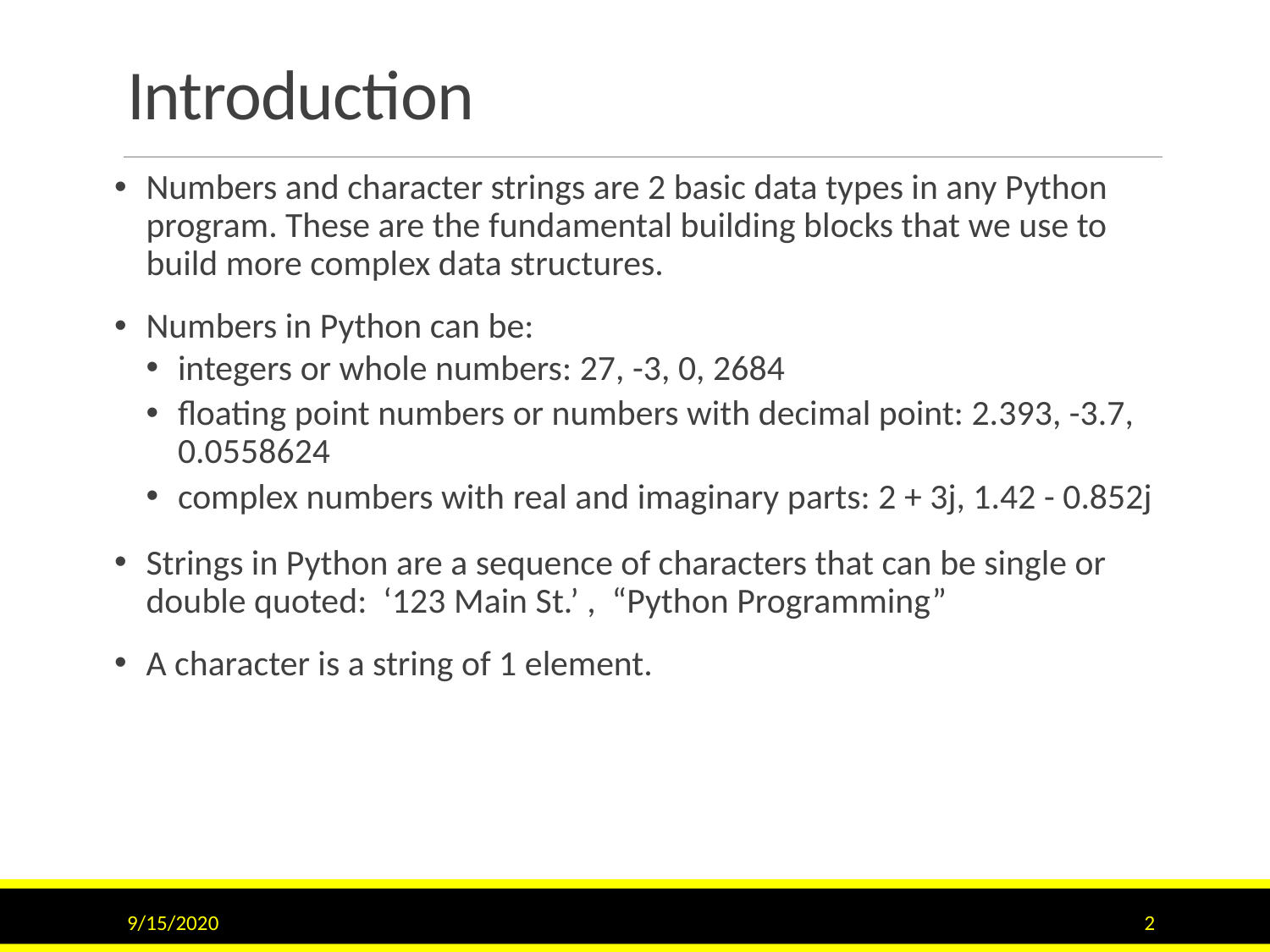

# Introduction
Numbers and character strings are 2 basic data types in any Python program. These are the fundamental building blocks that we use to build more complex data structures.
Numbers in Python can be:
integers or whole numbers: 27, -3, 0, 2684
floating point numbers or numbers with decimal point: 2.393, -3.7, 0.0558624
complex numbers with real and imaginary parts: 2 + 3j, 1.42 - 0.852j
Strings in Python are a sequence of characters that can be single or double quoted:  ‘123 Main St.’ ,  “Python Programming”
A character is a string of 1 element.

9/15/2020
2